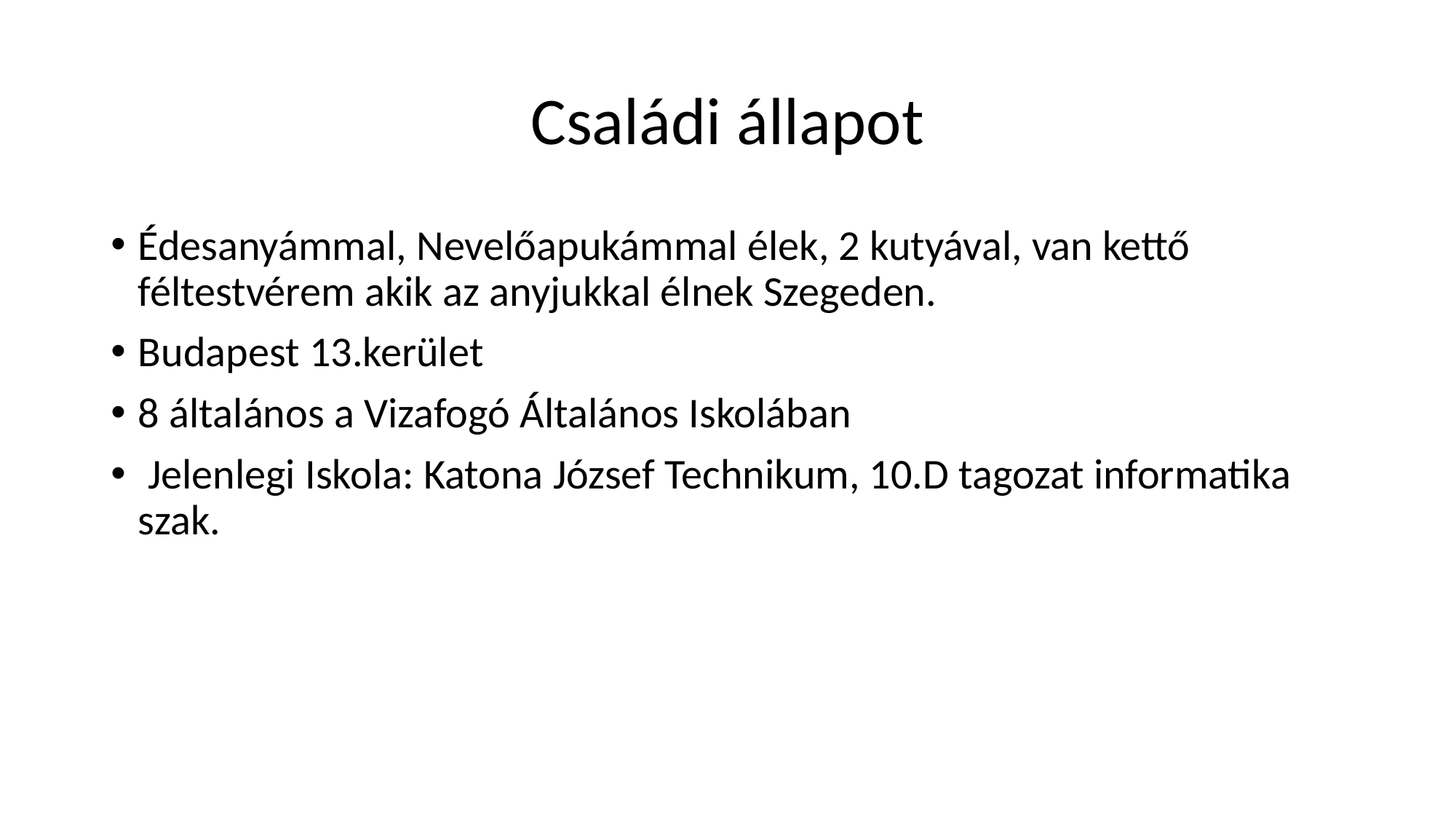

# Családi állapot
Édesanyámmal, Nevelőapukámmal élek, 2 kutyával, van kettő féltestvérem akik az anyjukkal élnek Szegeden.
Budapest 13.kerület
8 általános a Vizafogó Általános Iskolában
 Jelenlegi Iskola: Katona József Technikum, 10.D tagozat informatika szak.